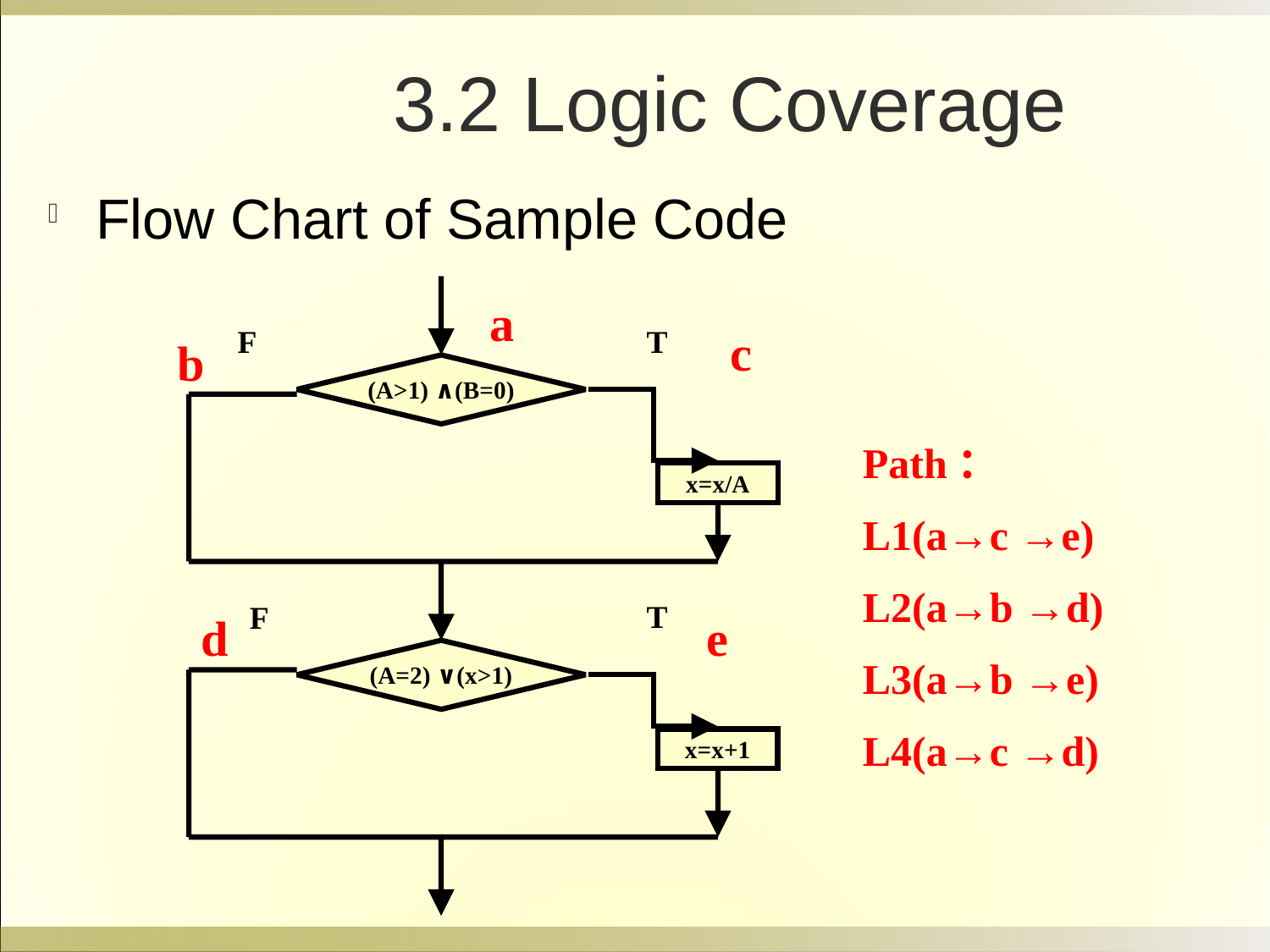

3.2 Logic Coverage
Flow Chart of Sample Code

(A>1) ∧(B=0)

x=x/A

(A=2) ∨(x>1)

x=x+1

a
F
T
c
b
T
F
d
e
Path：
L1(a→c →e)
L2(a→b →d)
L3(a→b →e)
L4(a→c →d)